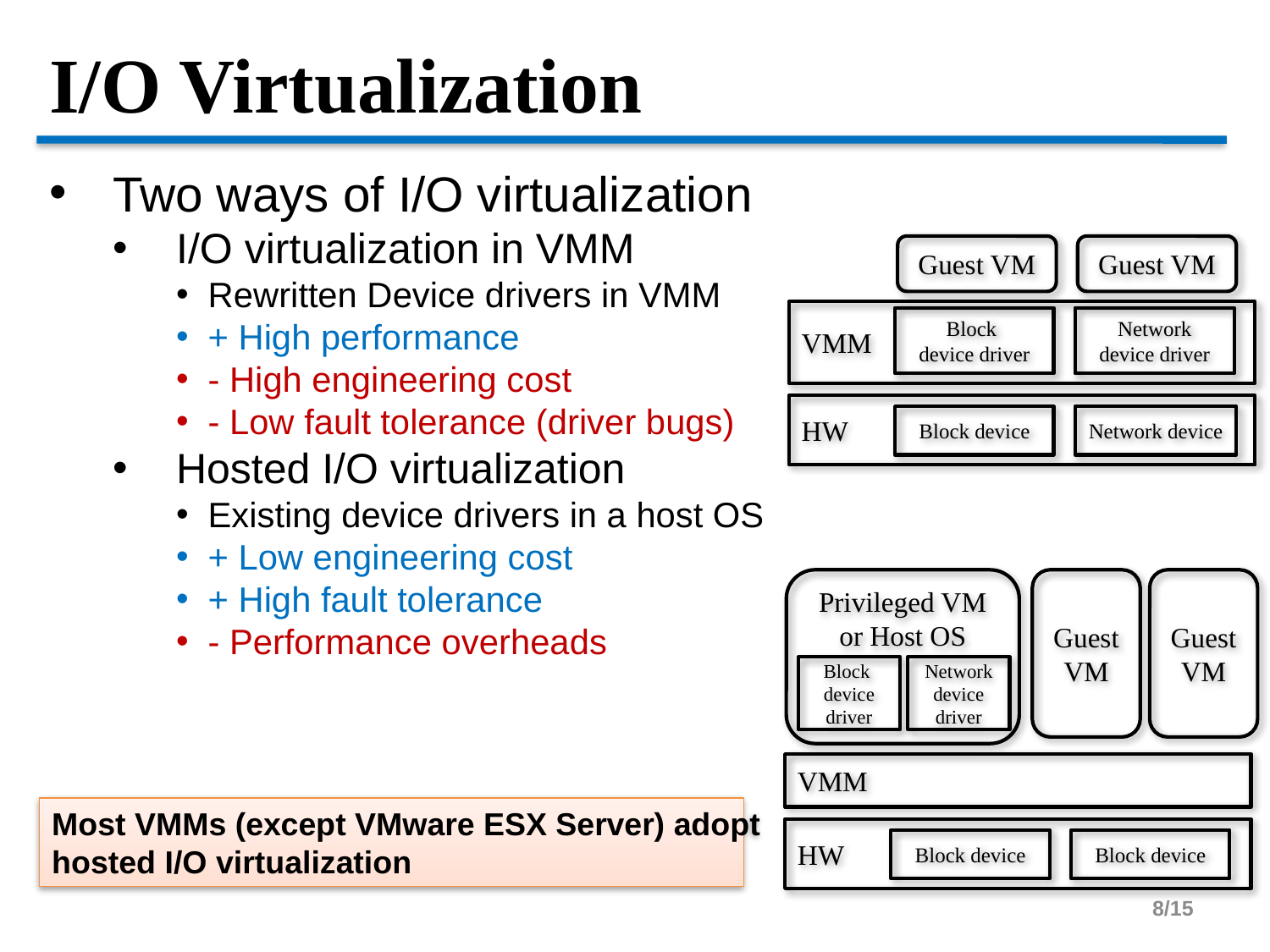

I/O Virtualization
Two ways of I/O virtualization
I/O virtualization in VMM
Rewritten Device drivers in VMM
+ High performance
- High engineering cost
- Low fault tolerance (driver bugs)
Hosted I/O virtualization
Existing device drivers in a host OS
+ Low engineering cost
+ High fault tolerance
- Performance overheads
Guest VM
Guest VM
VMM
Block
device driver
Network
device driver
HW
Block device
Network device
Privileged VM
or Host OS
Guest VM
Guest VM
Block
device driver
Network
device driver
VMM
Most VMMs (except VMware ESX Server) adopt
hosted I/O virtualization
HW
Block device
Block device
8/15